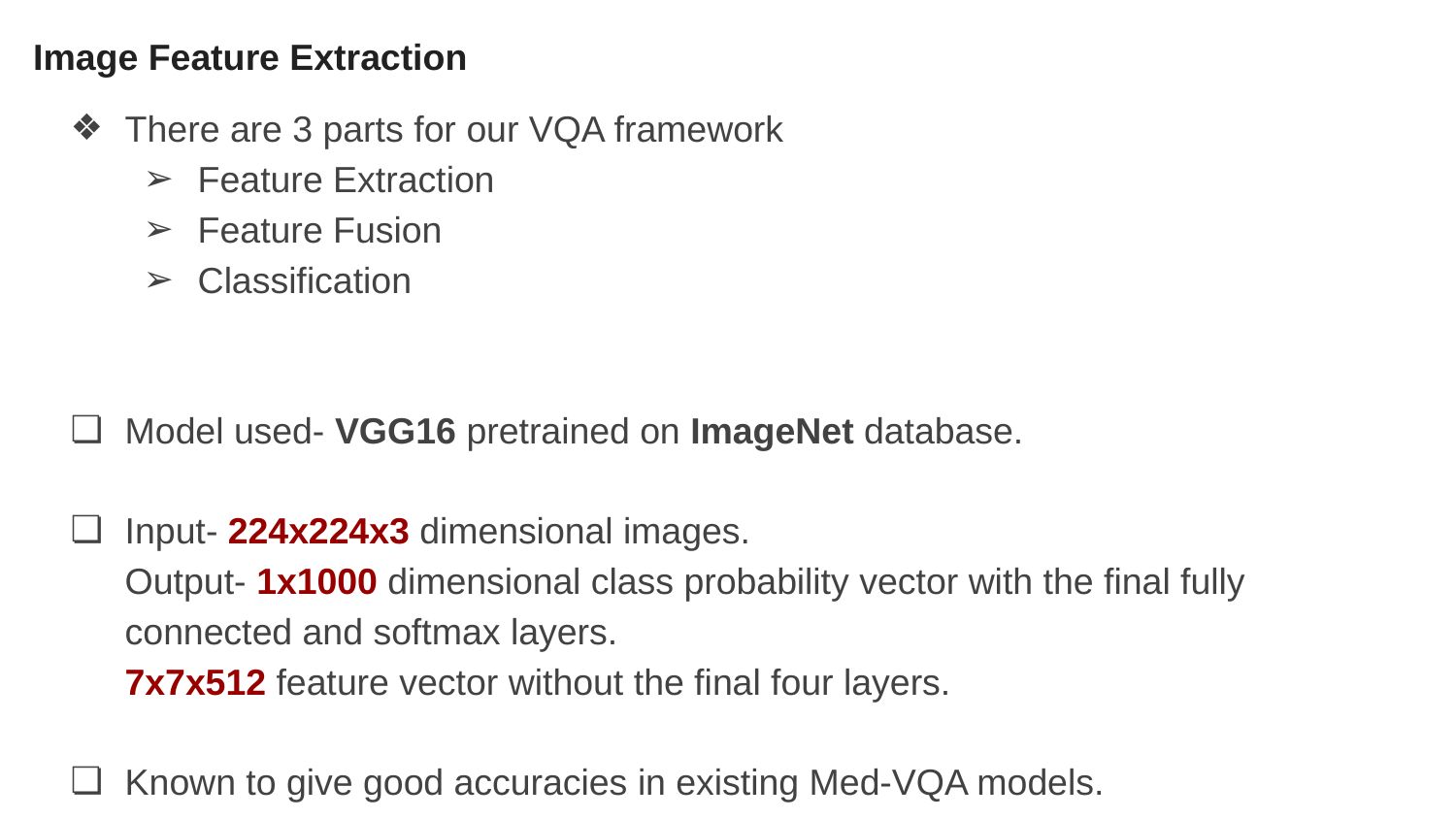

Image Feature Extraction

There are 3 parts for our VQA framework
Feature Extraction
Feature Fusion
Classification
Model used- VGG16 pretrained on ImageNet database.
Input- 224x224x3 dimensional images.
Output- 1x1000 dimensional class probability vector with the final fully connected and softmax layers.
7x7x512 feature vector without the final four layers.
Known to give good accuracies in existing Med-VQA models.